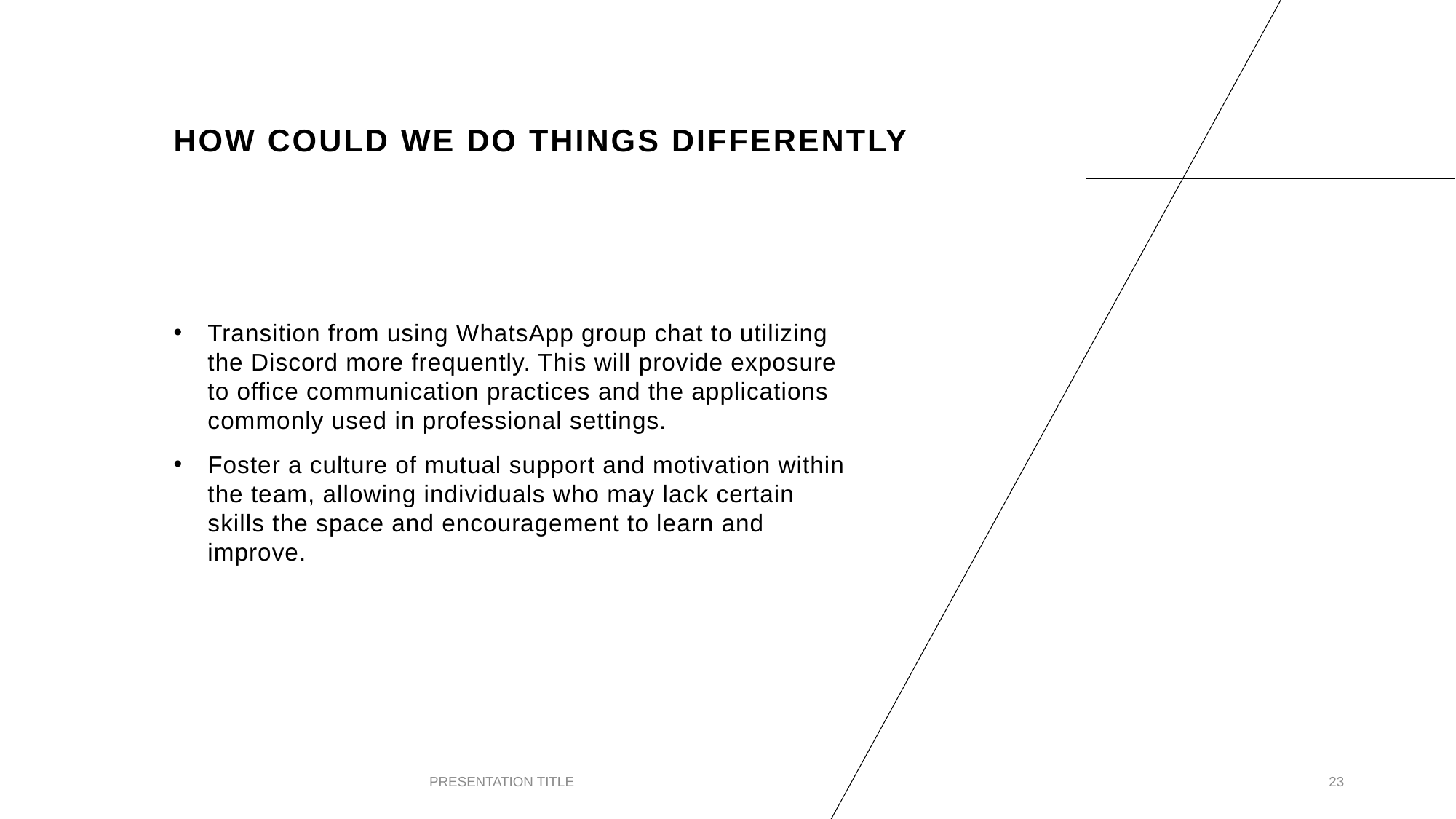

# How could we do things differently
Transition from using WhatsApp group chat to utilizing the Discord more frequently. This will provide exposure to office communication practices and the applications commonly used in professional settings.
Foster a culture of mutual support and motivation within the team, allowing individuals who may lack certain skills the space and encouragement to learn and improve.
PRESENTATION TITLE
23